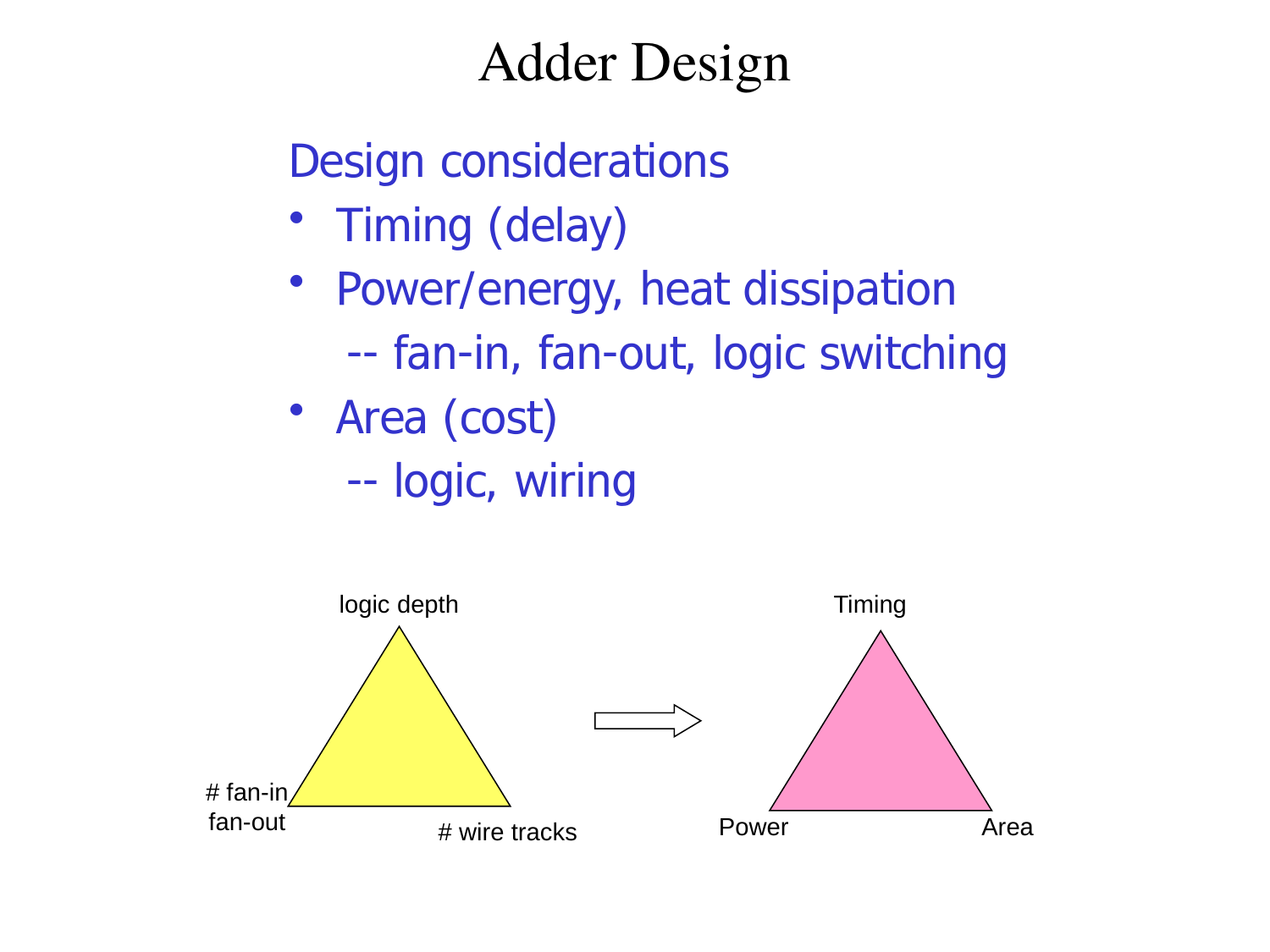

# Adder Design
Design considerations
Timing (delay)
Power/energy, heat dissipation
    -- fan-in, fan-out, logic switching
Area (cost)
    -- logic, wiring

logic depth

# fan-in
fan-out
Timing

Power
Area
# wire tracks